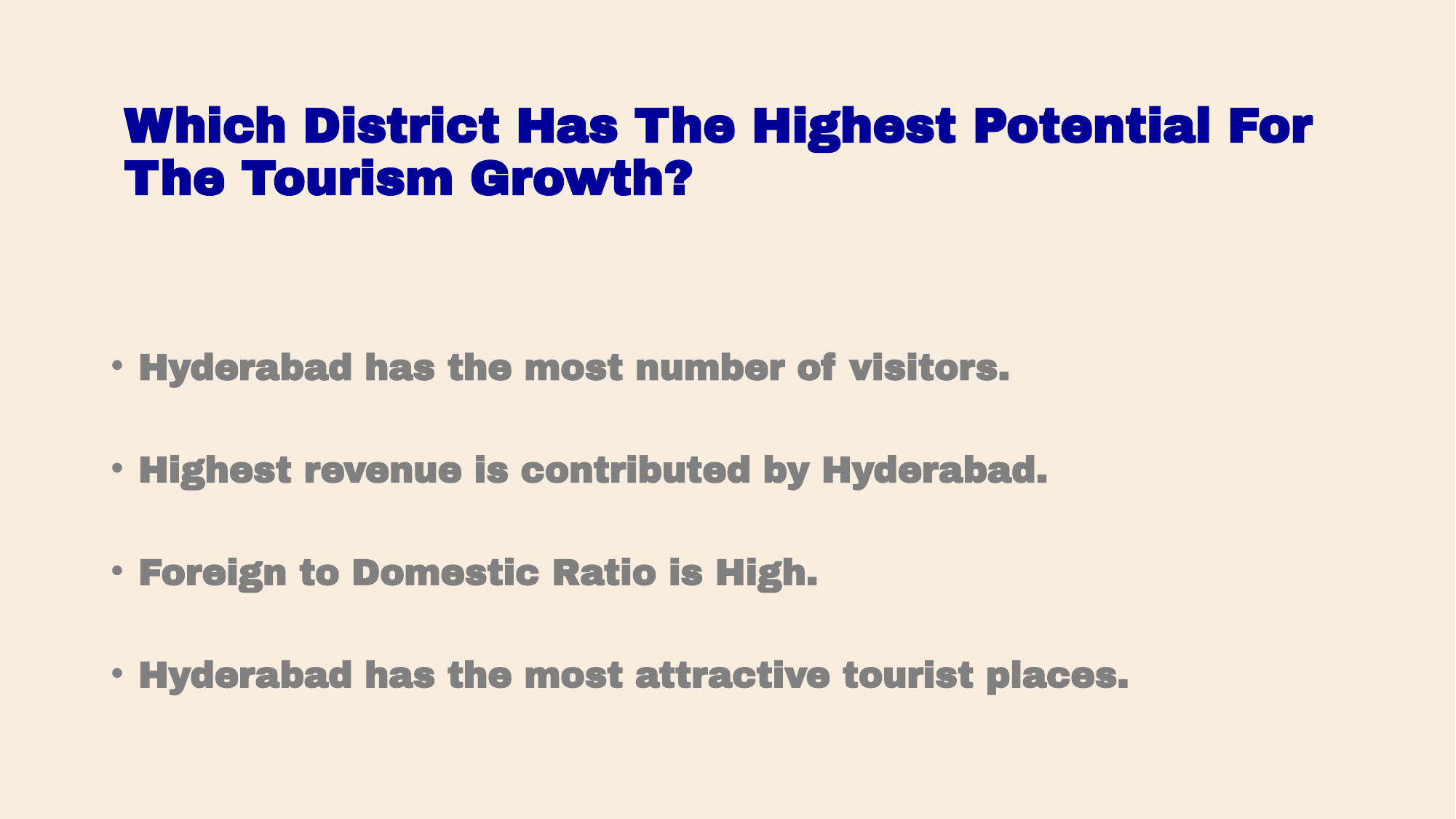

# Which District Has The Highest Potential For The Tourism Growth?
Hyderabad has the most number of visitors.
Highest revenue is contributed by Hyderabad.
Foreign to Domestic Ratio is High.
Hyderabad has the most attractive tourist places.